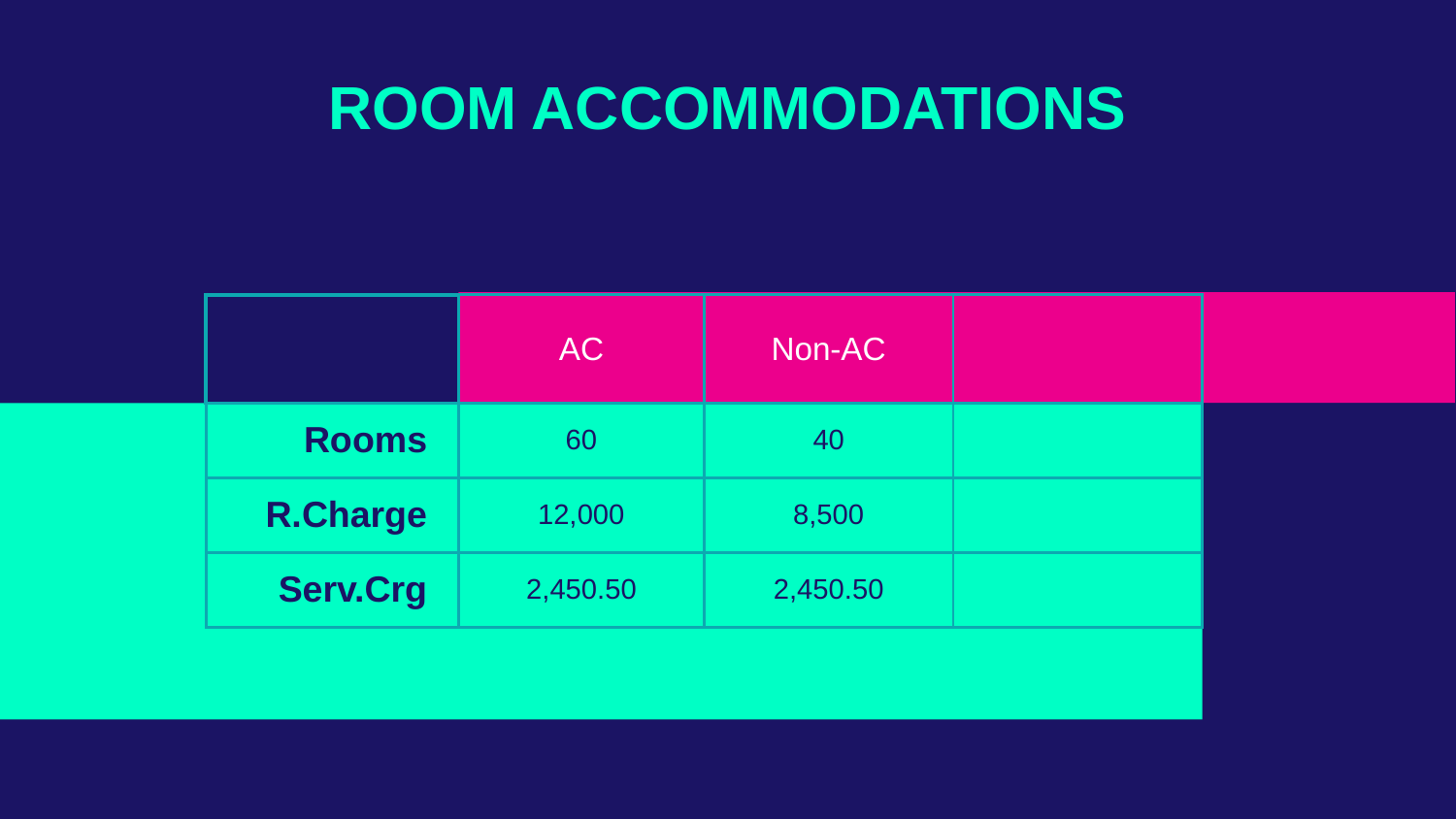

# ROOM ACCOMMODATIONS

|  | AC | Non-AC |  |
| --- | --- | --- | --- |
| Rooms | 60 | 40 |  |
| R.Charge | 12,000 | 8,500 |  |
| Serv.Crg | 2,450.50 | 2,450.50 |  |